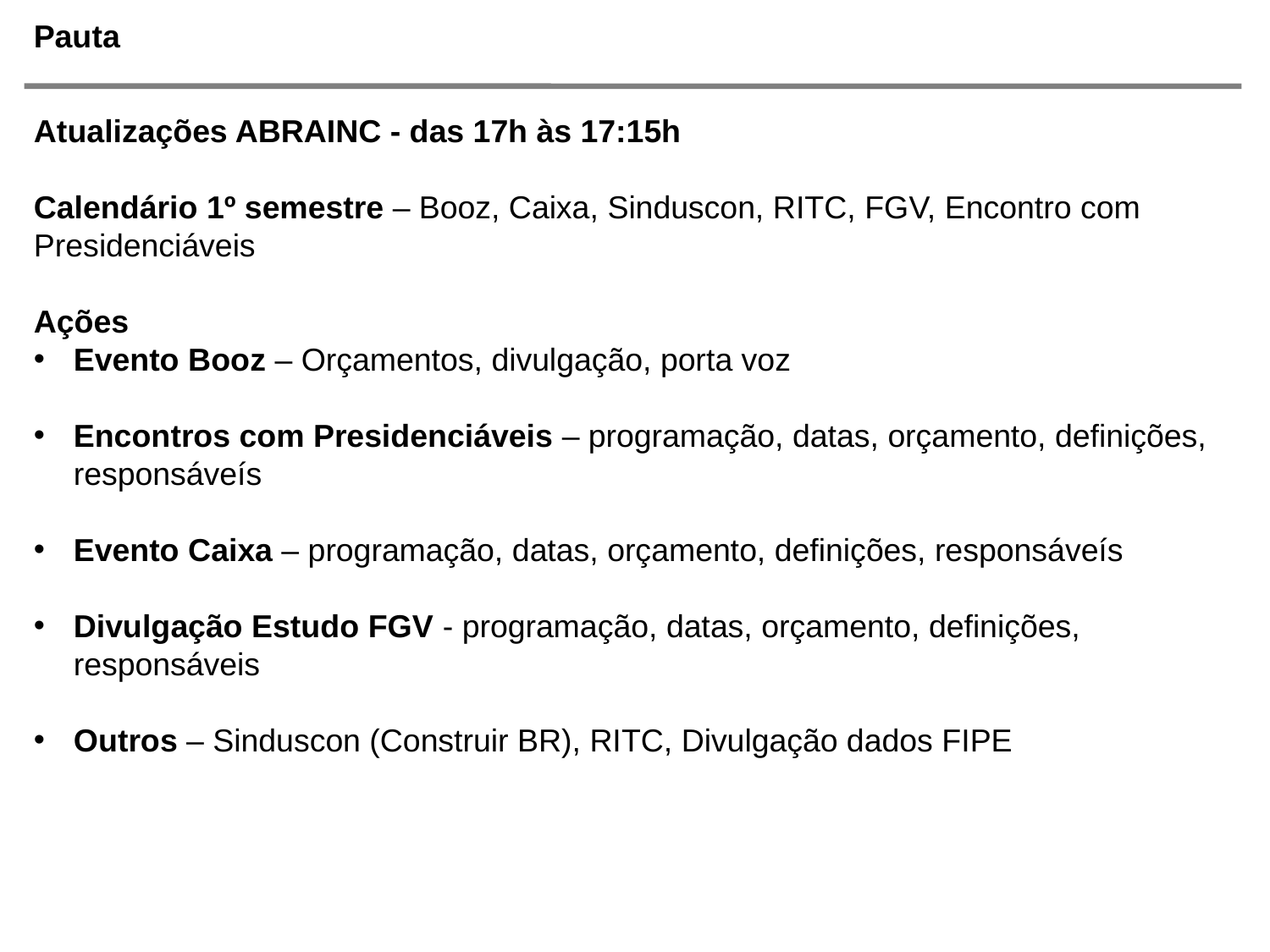

# Pauta

Atualizações ABRAINC - das 17h às 17:15h

Calendário 1º semestre – Booz, Caixa, Sinduscon, RITC, FGV, Encontro com Presidenciáveis

Ações
Evento Booz – Orçamentos, divulgação, porta voz

Encontros com Presidenciáveis – programação, datas, orçamento, definições, responsáveís

Evento Caixa – programação, datas, orçamento, definições, responsáveís

Divulgação Estudo FGV - programação, datas, orçamento, definições, responsáveis

Outros – Sinduscon (Construir BR), RITC, Divulgação dados FIPE